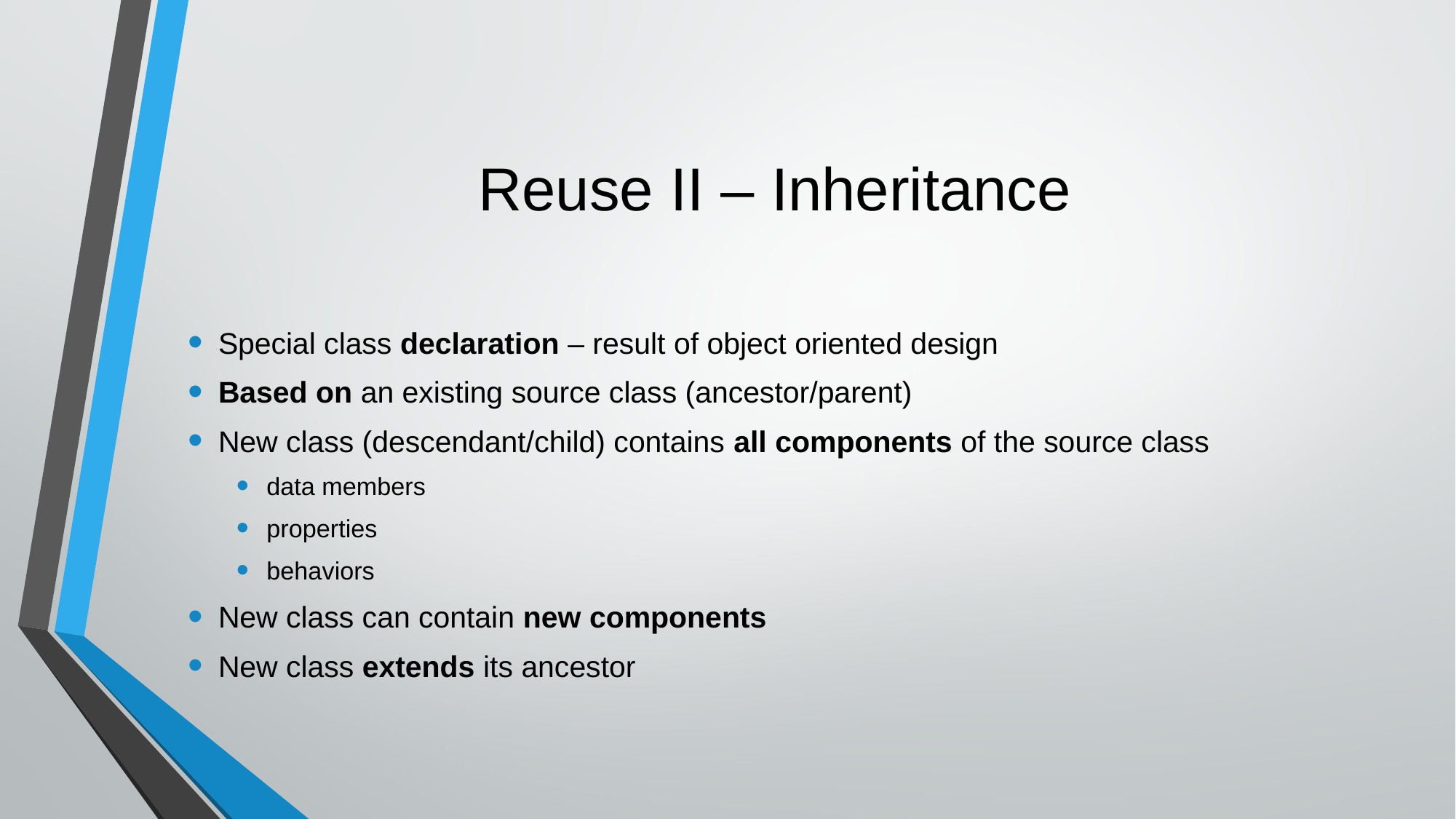

# Reuse II – Inheritance
Special class declaration – result of object oriented design
Based on an existing source class (ancestor/parent)
New class (descendant/child) contains all components of the source class
data members
properties
behaviors
New class can contain new components
New class extends its ancestor